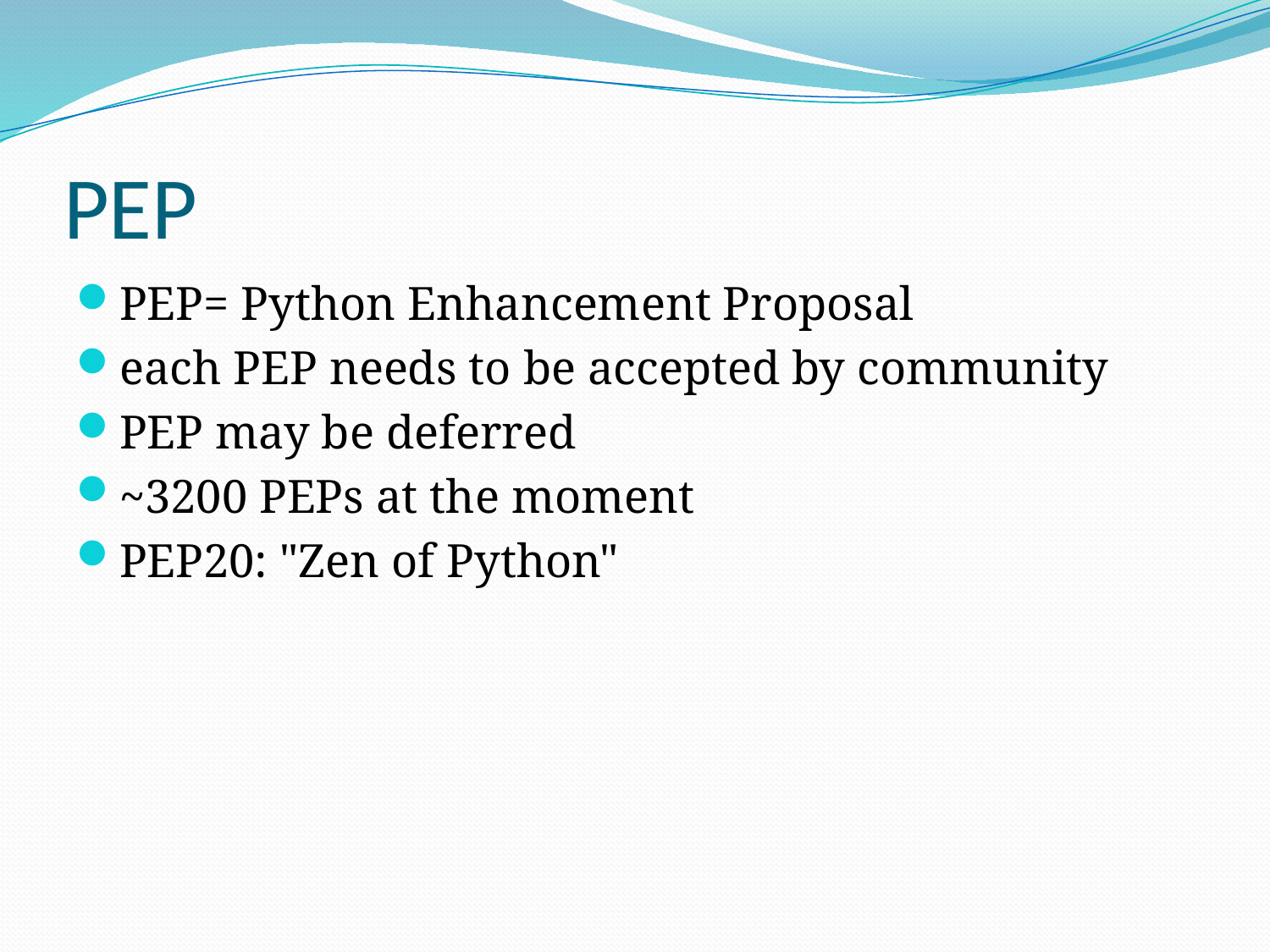

# PEP
PEP= Python Enhancement Proposal
each PEP needs to be accepted by community
PEP may be deferred
~3200 PEPs at the moment
PEP20: "Zen of Python"